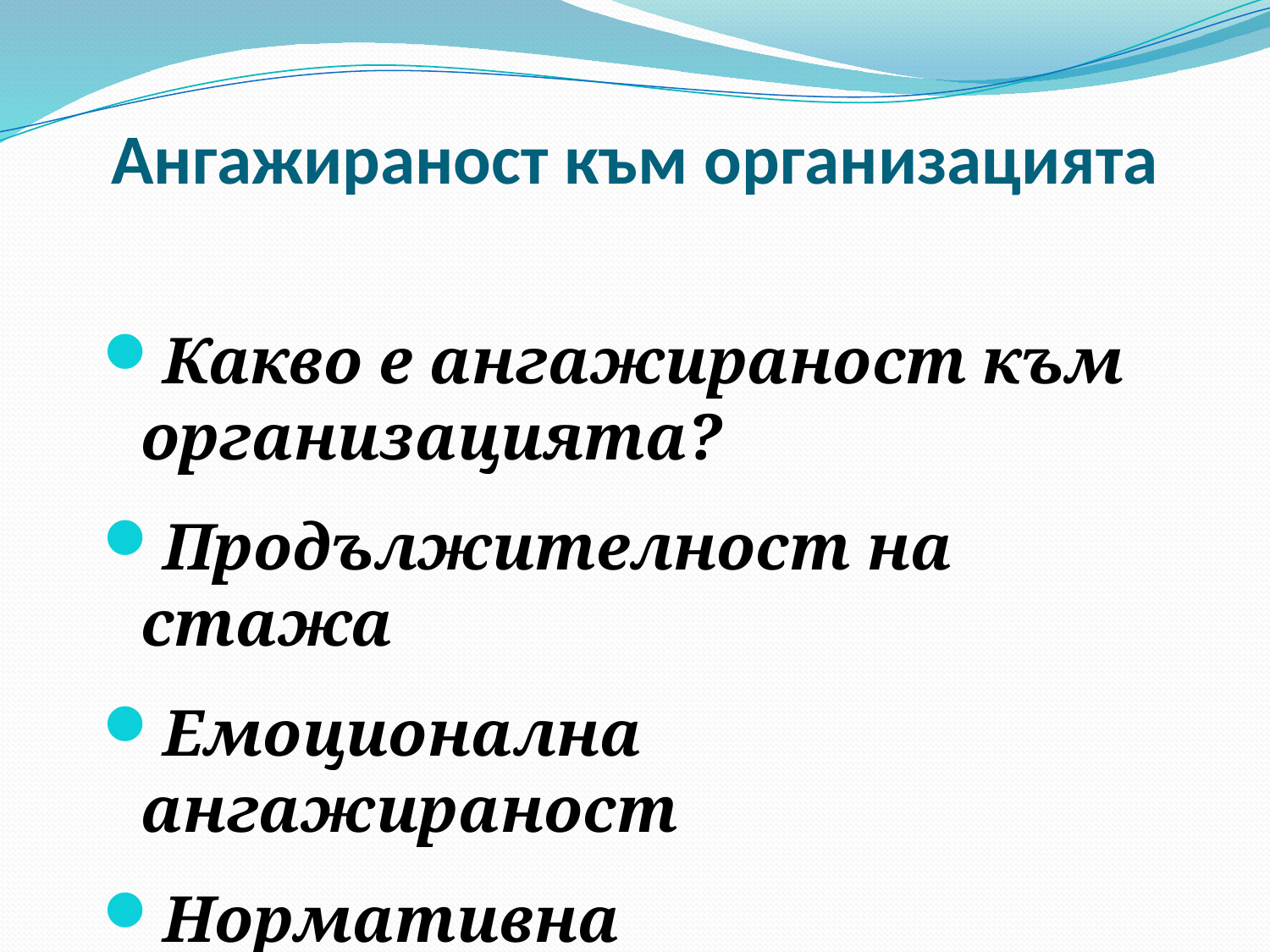

# Ангажираност към организацията
Какво е ангажираност към организацията?
Продължителност на стажа
Емоционална ангажираност
Нормативна ангажираност